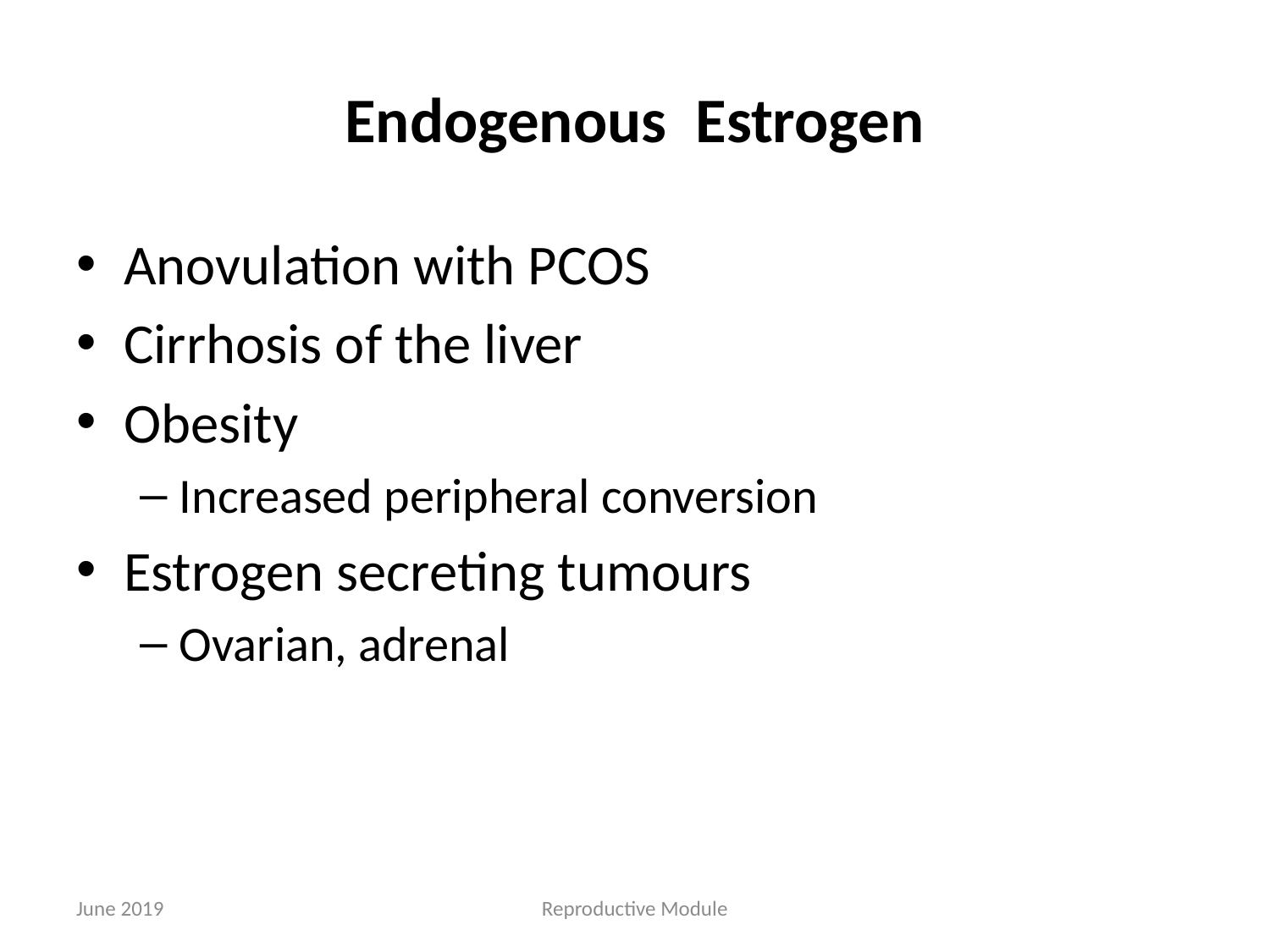

# Endogenous  Estrogen
Anovulation with PCOS
Cirrhosis of the liver
Obesity
Increased peripheral conversion
Estrogen secreting tumours
Ovarian, adrenal

June 2019
Reproductive Module